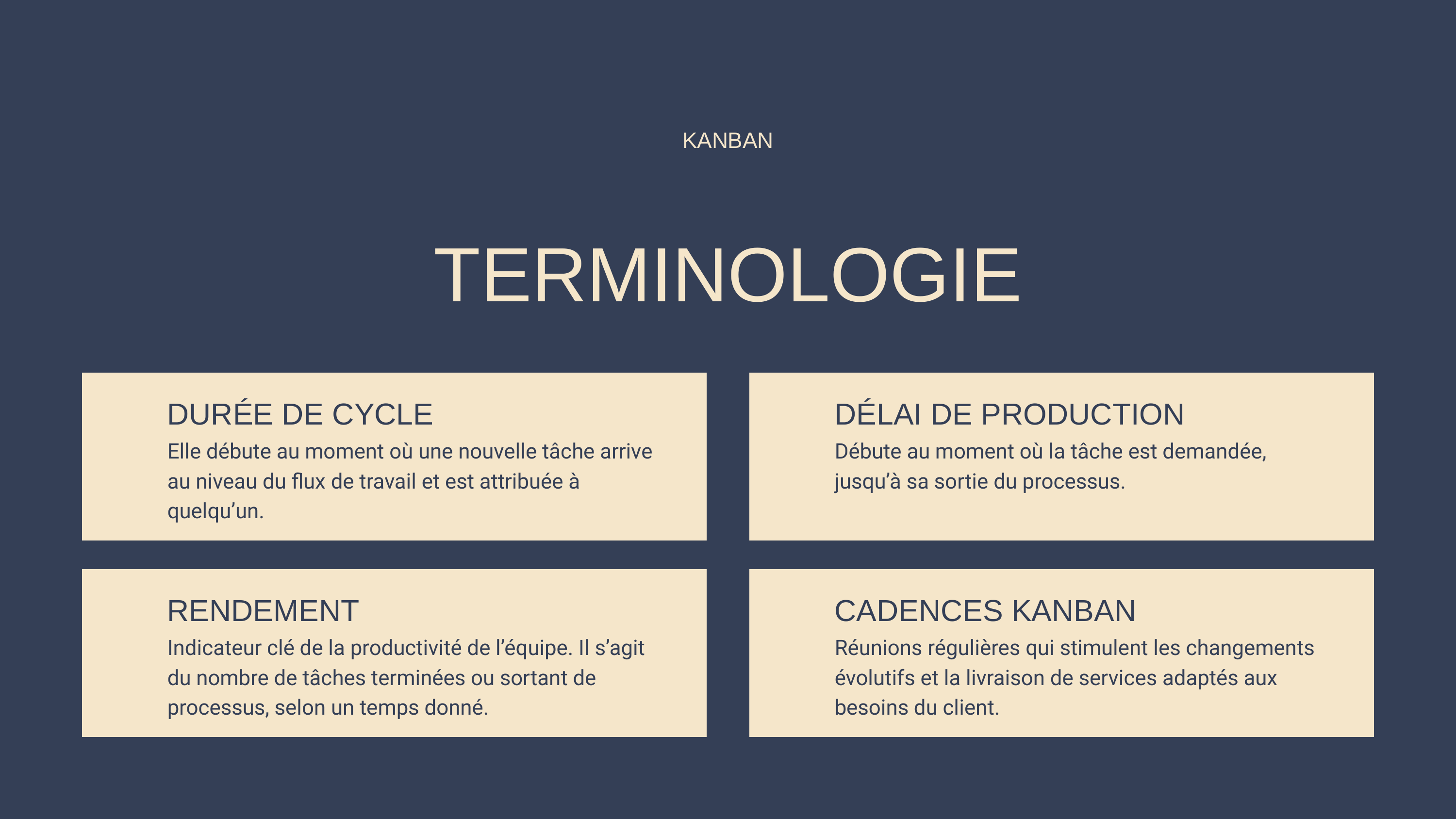

KANBAN
TERMINOLOGIE

DURÉE DE CYCLE
DÉLAI DE PRODUCTION
Lorem ipsum dolor sit amet, consectetur adipiscing elit, sed do eiusmod tempor incididunt ut labore et dolore magna aliqua.
Elle débute au moment où une nouvelle tâche arrive au niveau du flux de travail et est attribuée à quelqu’un.
Débute au moment où la tâche est demandée, jusqu’à sa sortie du processus.

RENDEMENT
CADENCES KANBAN
Indicateur clé de la productivité de l’équipe. Il s’agit du nombre de tâches terminées ou sortant de processus, selon un temps donné.
Réunions régulières qui stimulent les changements évolutifs et la livraison de services adaptés aux besoins du client.